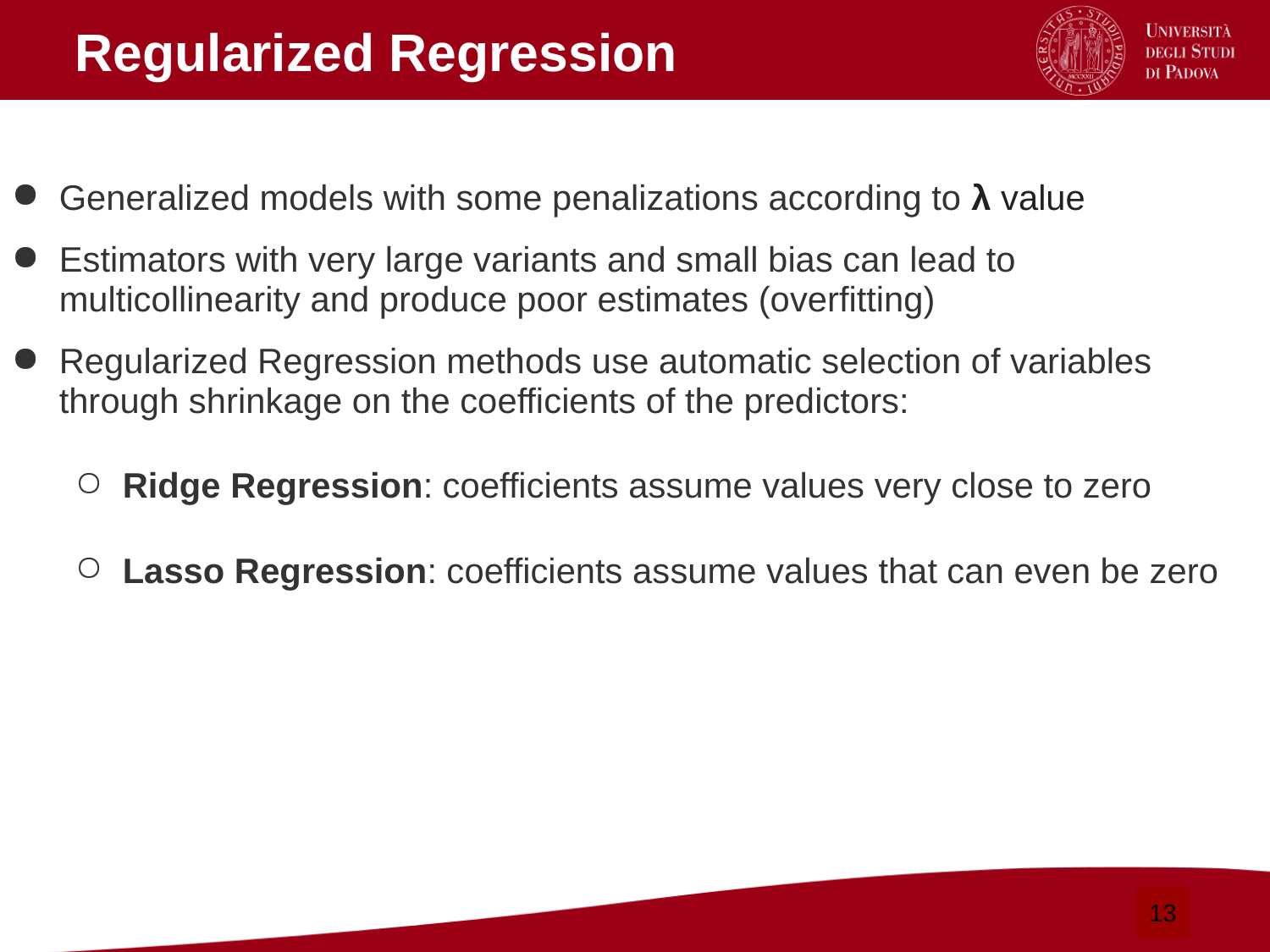

Regularized Regression

Generalized models with some penalizations according to λ value
Estimators with very large variants and small bias can lead to multicollinearity and produce poor estimates (overfitting)
Regularized Regression methods use automatic selection of variables through shrinkage on the coefficients of the predictors:
Ridge Regression: coefficients assume values very close to zero
Lasso Regression: coefficients assume values that can even be zero
13